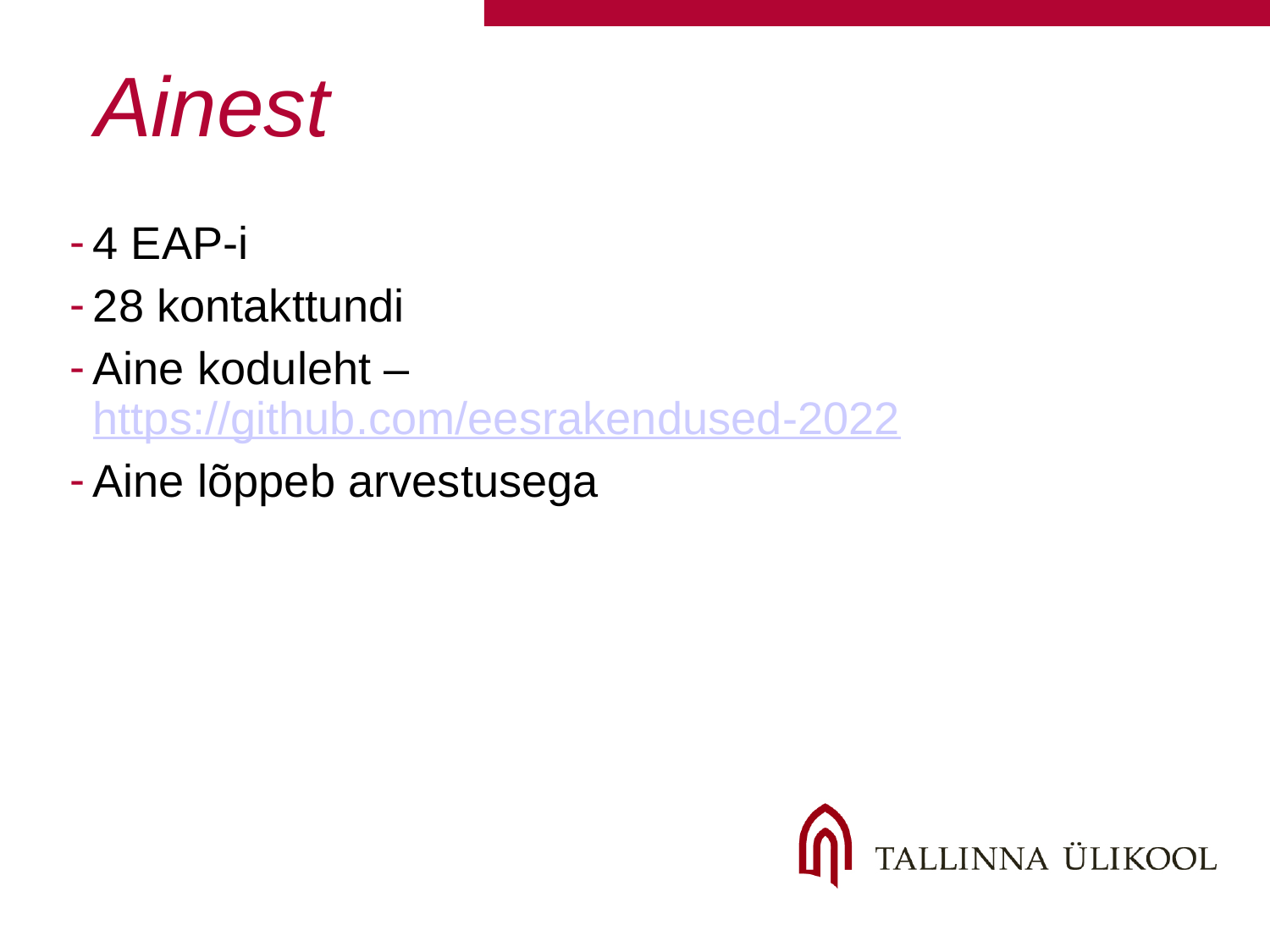

Ainest
4 EAP-i
28 kontakttundi
Aine koduleht – https://github.com/eesrakendused-2022
Aine lõppeb arvestusega